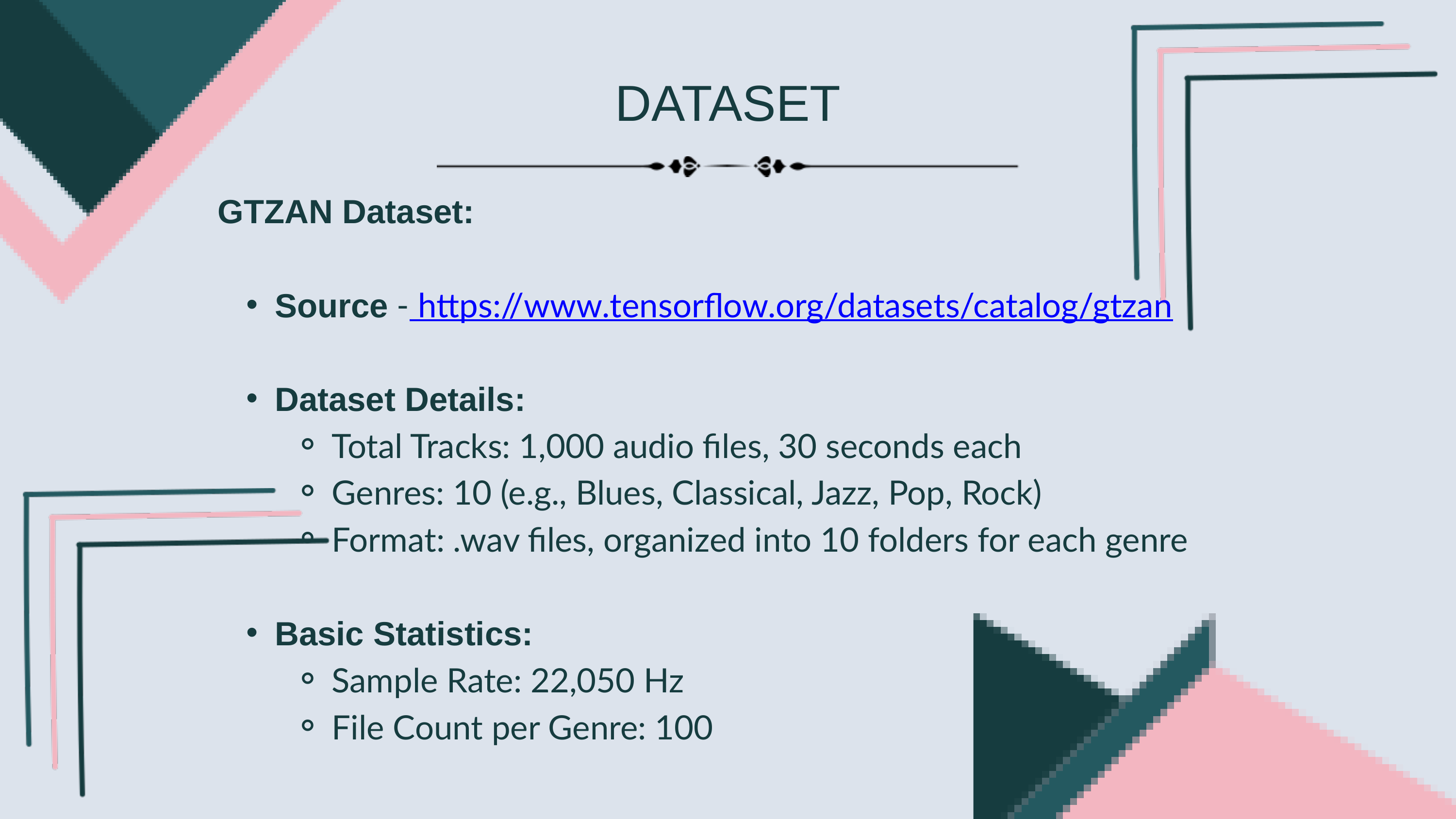

DATASET

GTZAN Dataset:

Source - https://www.tensorflow.org/datasets/catalog/gtzan

Dataset Details:
Total Tracks: 1,000 audio files, 30 seconds each
Genres: 10 (e.g., Blues, Classical, Jazz, Pop, Rock)
Format: .wav files, organized into 10 folders for each genre

Basic Statistics:
Sample Rate: 22,050 Hz
File Count per Genre: 100